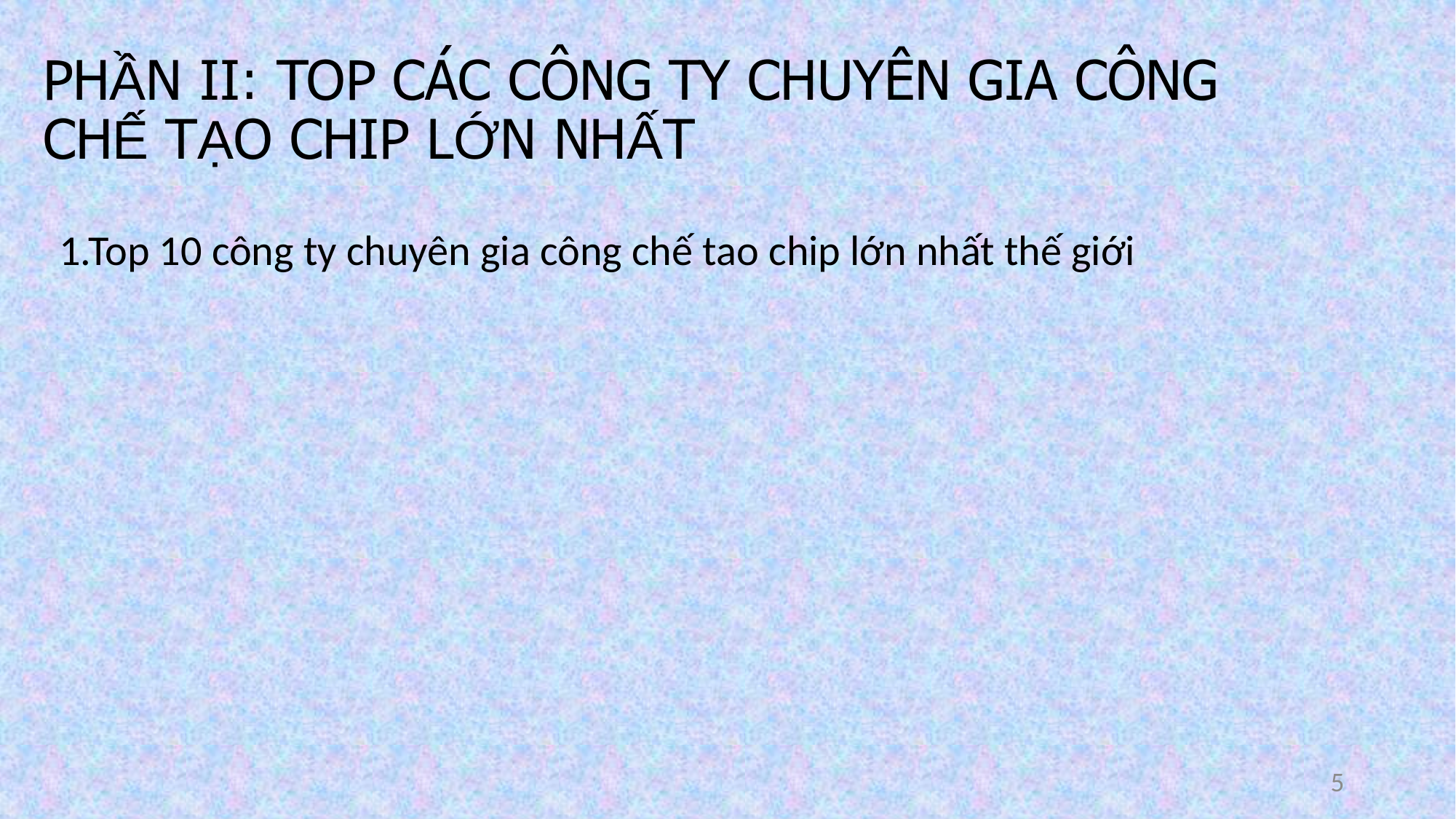

# PHẦN II: TOP CÁC CÔNG TY CHUYÊN GIA CÔNG CHẾ TẠO CHIP LỚN NHẤT
1.Top 10 công ty chuyên gia công chế tao chip lớn nhất thế giới

5